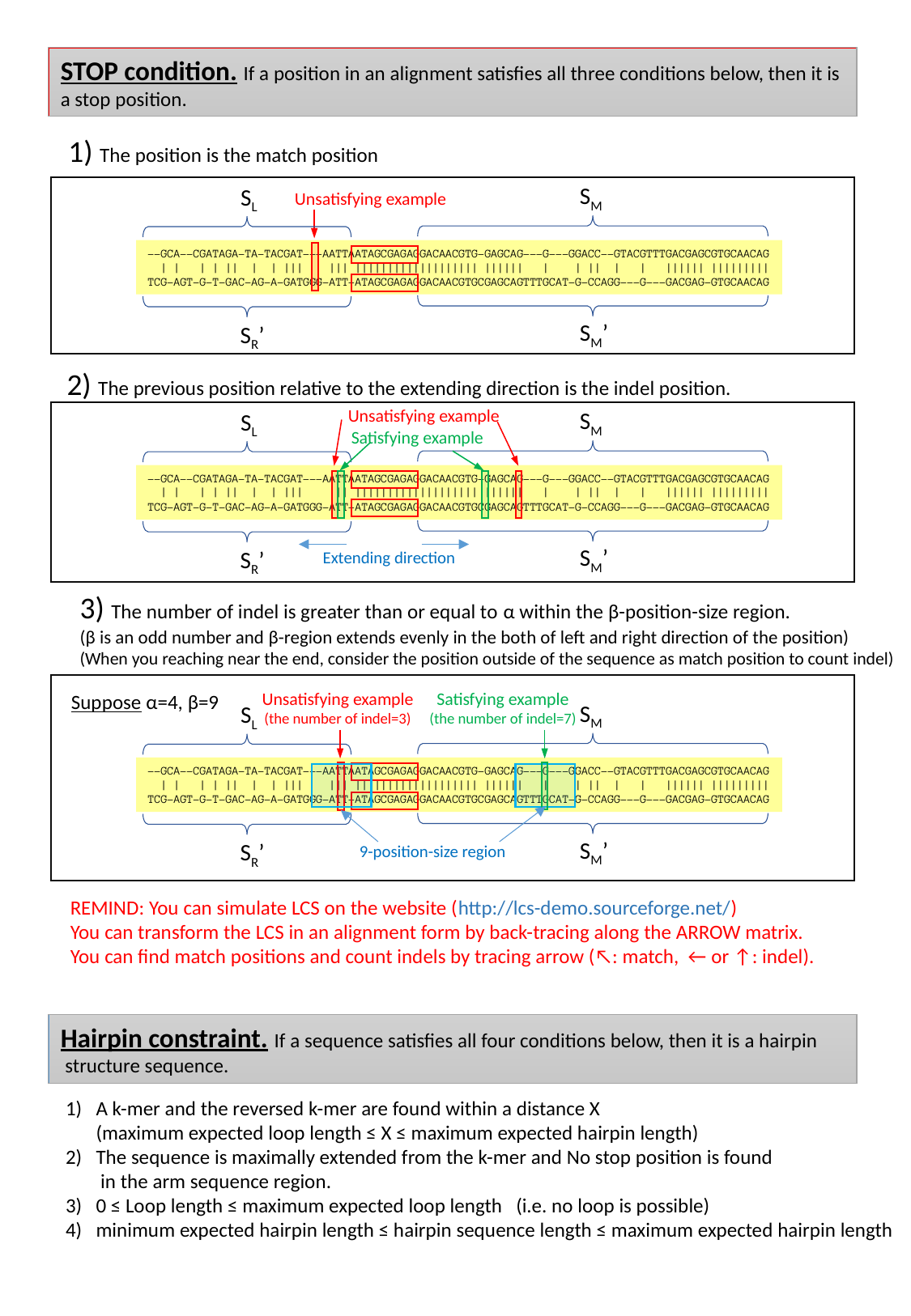

STOP condition. If a position in an alignment satisfies all three conditions below, then it is a stop position.

1) The position is the match position

SM
SL

Unsatisfying example

--GCA--CGATAGA-TA-TACGAT---AATTAATAGCGAGAGGACAACGTG-GAGCAG---G---GGACC--GTACGTTTGACGAGCGTGCAACAG
  | |   | | ||  |  | |||    ||| ||||||||||||||||||| ||||||   |    | ||  |   |   |||||| |||||||||
TCG-AGT-G-T-GAC-AG-A-GATGGG-ATT-ATAGCGAGAGGACAACGTGCGAGCAGTTTGCAT-G-CCAGG---G---GACGAG-GTGCAACAG

SM’
SR’

2) The previous position relative to the extending direction is the indel position.
Unsatisfying example
SM
SL

Satisfying example

--GCA--CGATAGA-TA-TACGAT---AATTAATAGCGAGAGGACAACGTG-GAGCAG---G---GGACC--GTACGTTTGACGAGCGTGCAACAG
  | |   | | ||  |  | |||    ||| ||||||||||||||||||| ||||||   |    | ||  |   |   |||||| |||||||||
TCG-AGT-G-T-GAC-AG-A-GATGGG-ATT-ATAGCGAGAGGACAACGTGCGAGCAGTTTGCAT-G-CCAGG---G---GACGAG-GTGCAACAG

SM’
SR’
Extending direction

3) The number of indel is greater than or equal to α within the β-position-size region.
(β is an odd number and β-region extends evenly in the both of left and right direction of the position)
(When you reaching near the end, consider the position outside of the sequence as match position to count indel)

Unsatisfying example
(the number of indel=3)
Satisfying example
(the number of indel=7)
Suppose α=4, β=9
SM
SL

--GCA--CGATAGA-TA-TACGAT---AATTAATAGCGAGAGGACAACGTG-GAGCAG---G---GGACC--GTACGTTTGACGAGCGTGCAACAG
  | |   | | ||  |  | |||    ||| ||||||||||||||||||| ||||||   |    | ||  |   |   |||||| |||||||||
TCG-AGT-G-T-GAC-AG-A-GATGGG-ATT-ATAGCGAGAGGACAACGTGCGAGCAGTTTGCAT-G-CCAGG---G---GACGAG-GTGCAACAG

SM’
SR’
9-position-size region
REMIND: You can simulate LCS on the website (http://lcs-demo.sourceforge.net/)
You can transform the LCS in an alignment form by back-tracing along the ARROW matrix.
You can find match positions and count indels by tracing arrow (↖: match,  ← or ↑: indel).
Hairpin constraint. If a sequence satisfies all four conditions below, then it is a hairpin
 structure sequence.
A k-mer and the reversed k-mer are found within a distance X
(maximum expected loop length ≤ X ≤ maximum expected hairpin length)
The sequence is maximally extended from the k-mer and No stop position is found
 in the arm sequence region.
0 ≤ Loop length ≤ maximum expected loop length   (i.e. no loop is possible)
minimum expected hairpin length ≤ hairpin sequence length ≤ maximum expected hairpin length